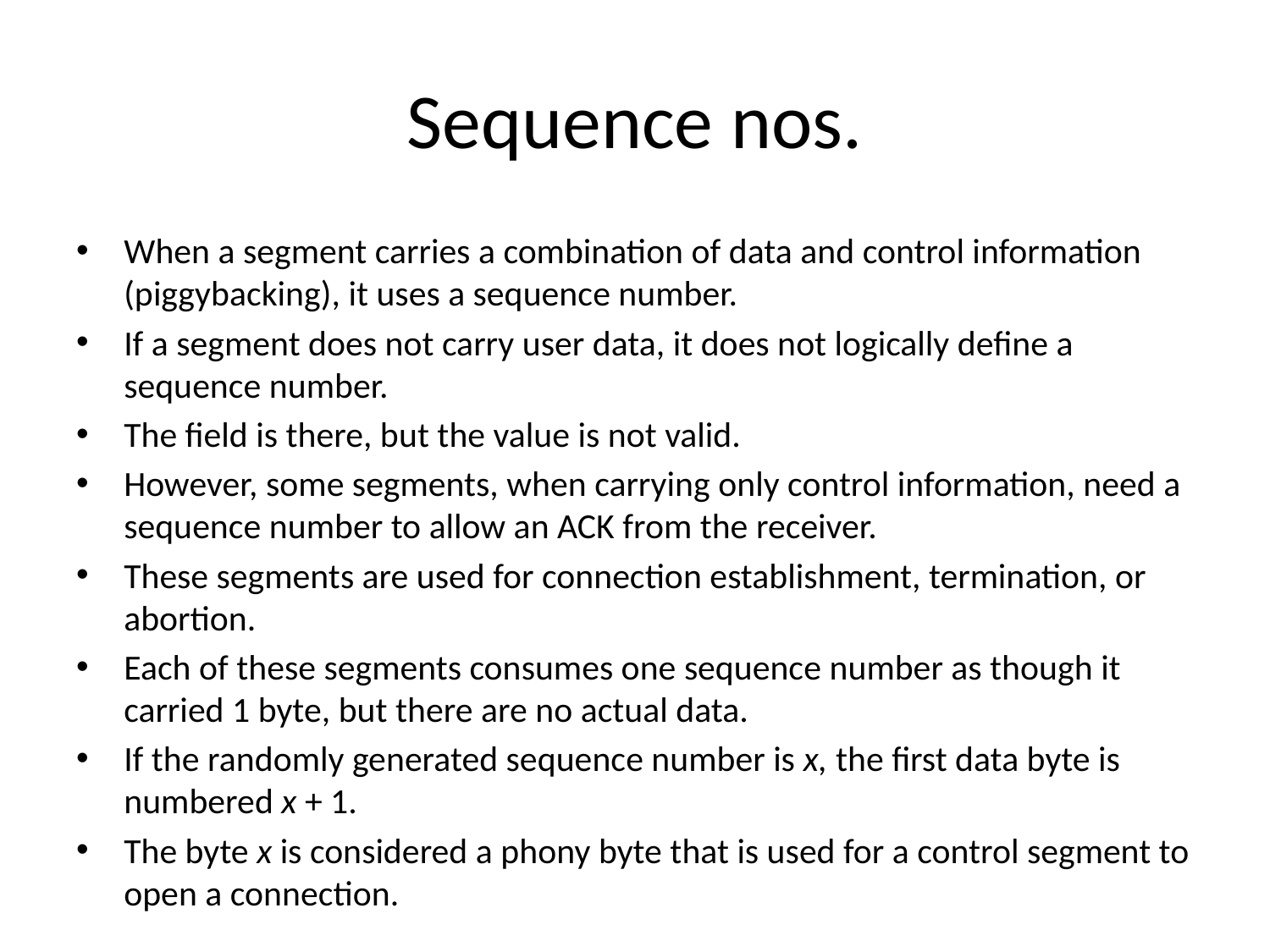

# Sequence nos.
When a segment carries a combination of data and control information (piggybacking), it uses a sequence number.
If a segment does not carry user data, it does not logically define a sequence number.
The field is there, but the value is not valid.
However, some segments, when carrying only control information, need a sequence number to allow an ACK from the receiver.
These segments are used for connection establishment, termination, or abortion.
Each of these segments consumes one sequence number as though it carried 1 byte, but there are no actual data.
If the randomly generated sequence number is x, the first data byte is numbered x + 1.
The byte x is considered a phony byte that is used for a control segment to open a connection.